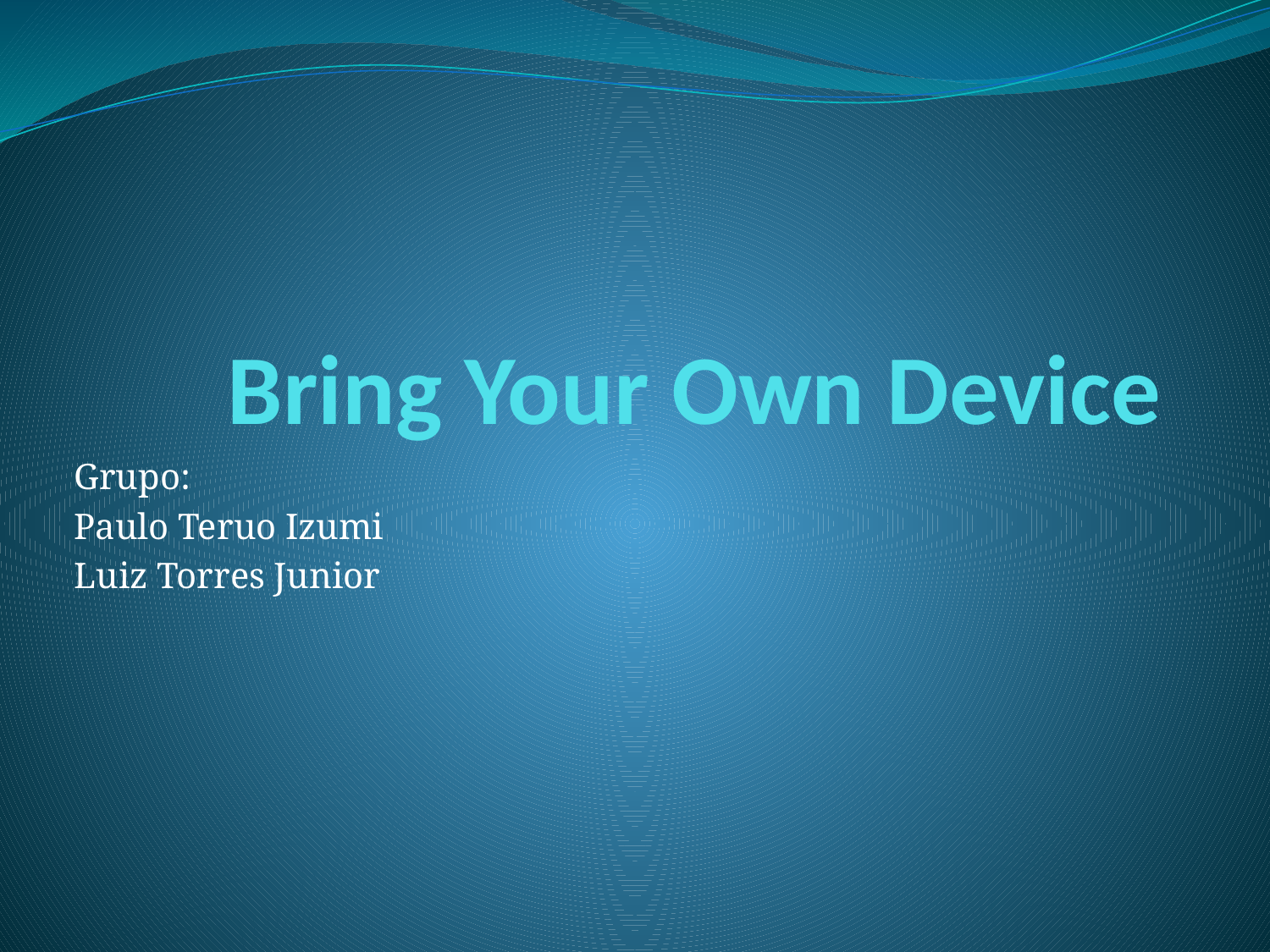

# Bring Your Own Device
Grupo:
Paulo Teruo Izumi
Luiz Torres Junior